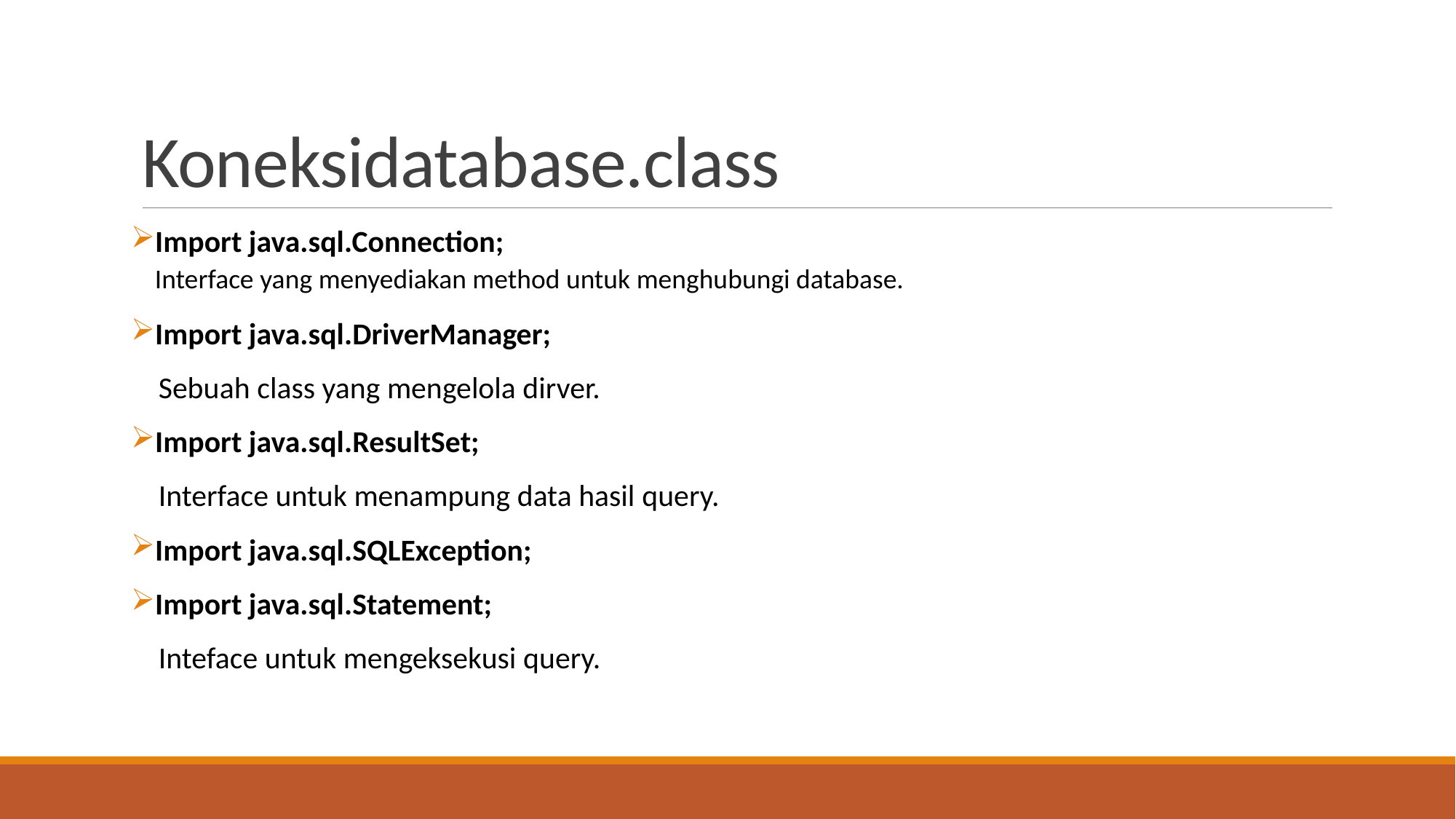

# Koneksidatabase.class
Import java.sql.Connection;
Interface yang menyediakan method untuk menghubungi database.
Import java.sql.DriverManager;
    Sebuah class yang mengelola dirver.
Import java.sql.ResultSet;
    Interface untuk menampung data hasil query.
Import java.sql.SQLException;
Import java.sql.Statement;
    Inteface untuk mengeksekusi query.